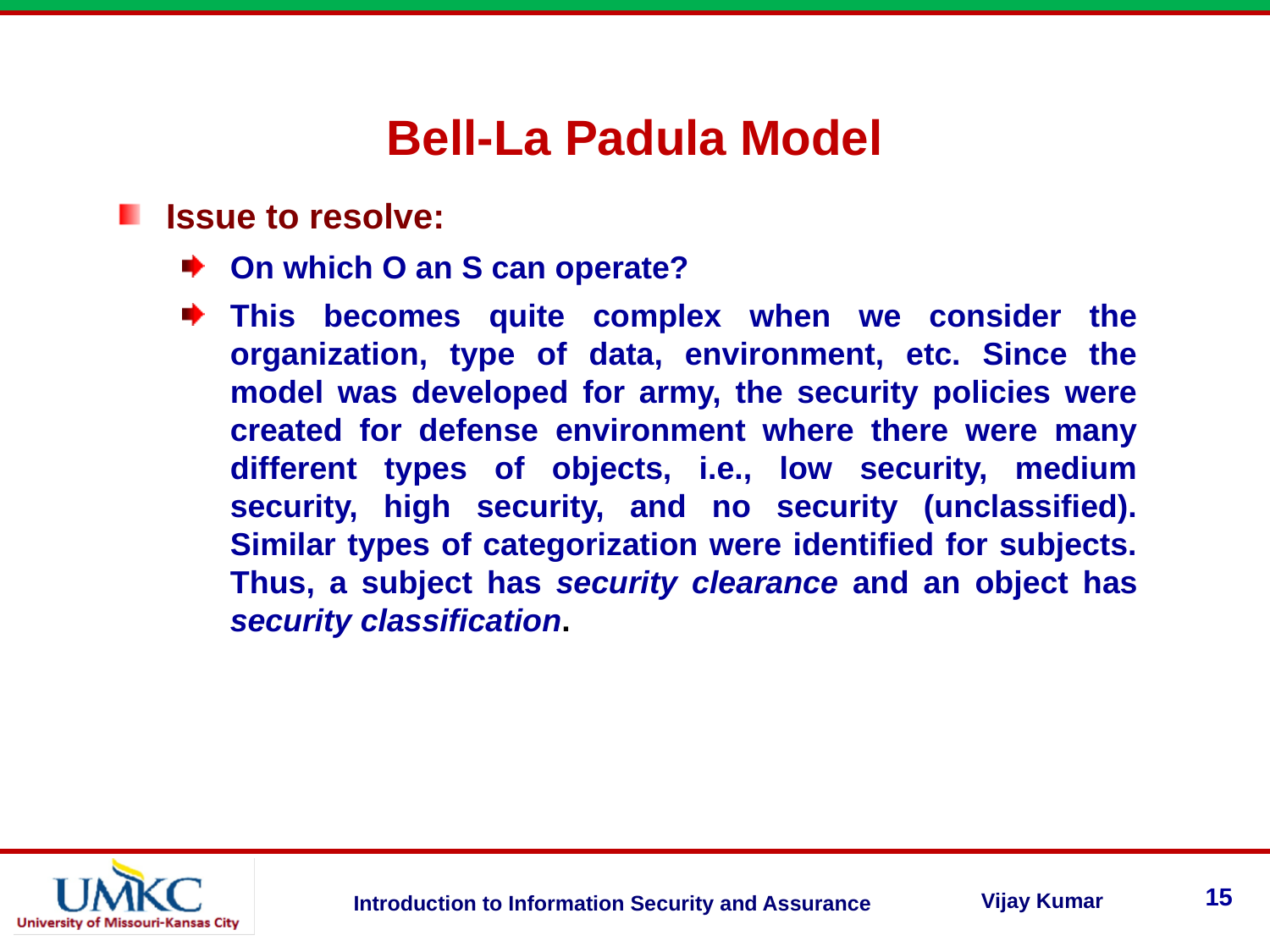

Bell-La Padula Model
Issue to resolve:
On which O an S can operate?
This becomes quite complex when we consider the organization, type of data, environment, etc. Since the model was developed for army, the security policies were created for defense environment where there were many different types of objects, i.e., low security, medium security, high security, and no security (unclassified). Similar types of categorization were identified for subjects. Thus, a subject has security clearance and an object has security classification.
15